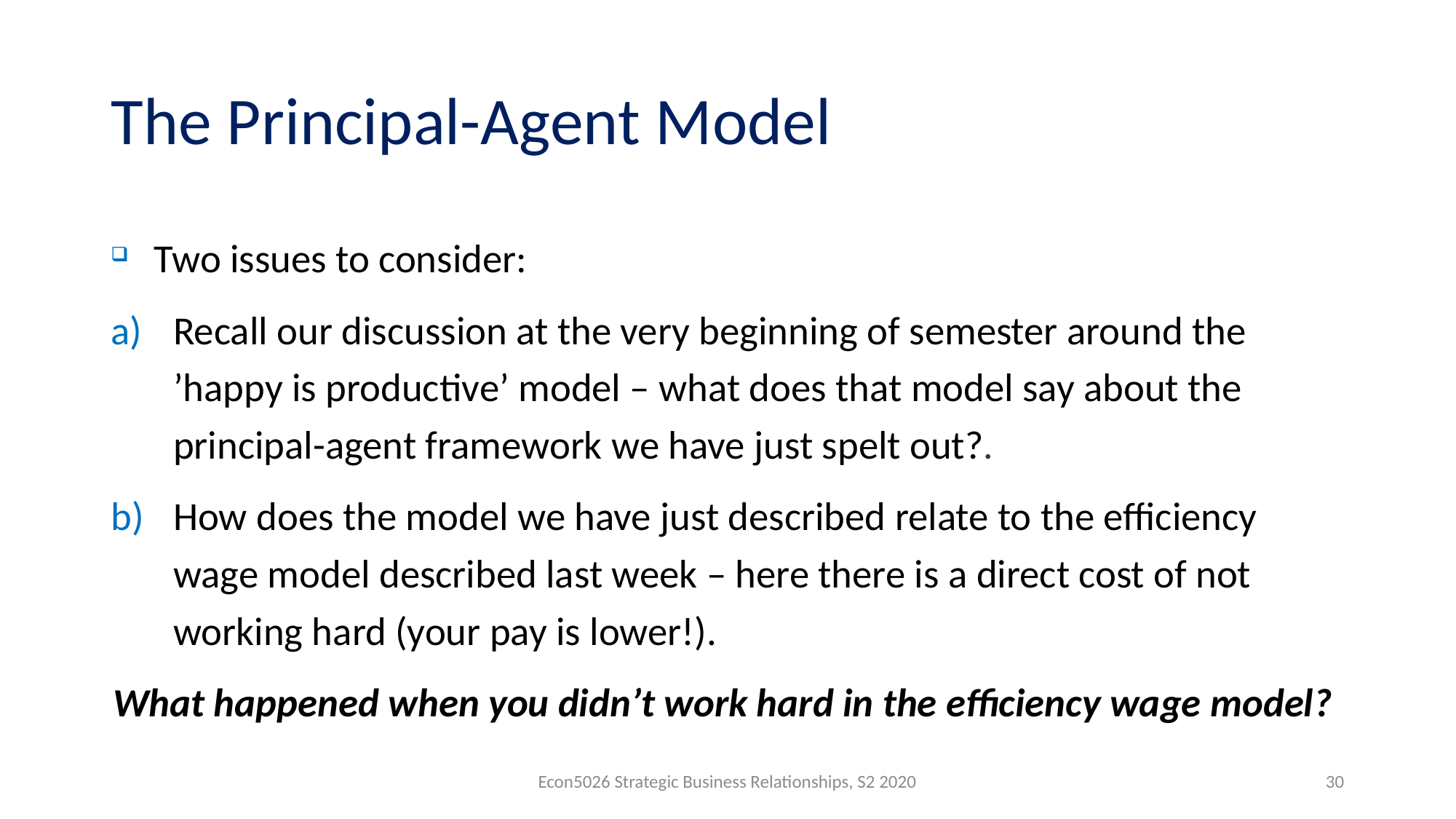

# The Principal-Agent Model
Two issues to consider:
Recall our discussion at the very beginning of semester around the ’happy is productive’ model – what does that model say about the principal-agent framework we have just spelt out?.
How does the model we have just described relate to the efficiency wage model described last week – here there is a direct cost of not working hard (your pay is lower!).
What happened when you didn’t work hard in the efficiency wage model?

Econ5026 Strategic Business Relationships, S2 2020
30